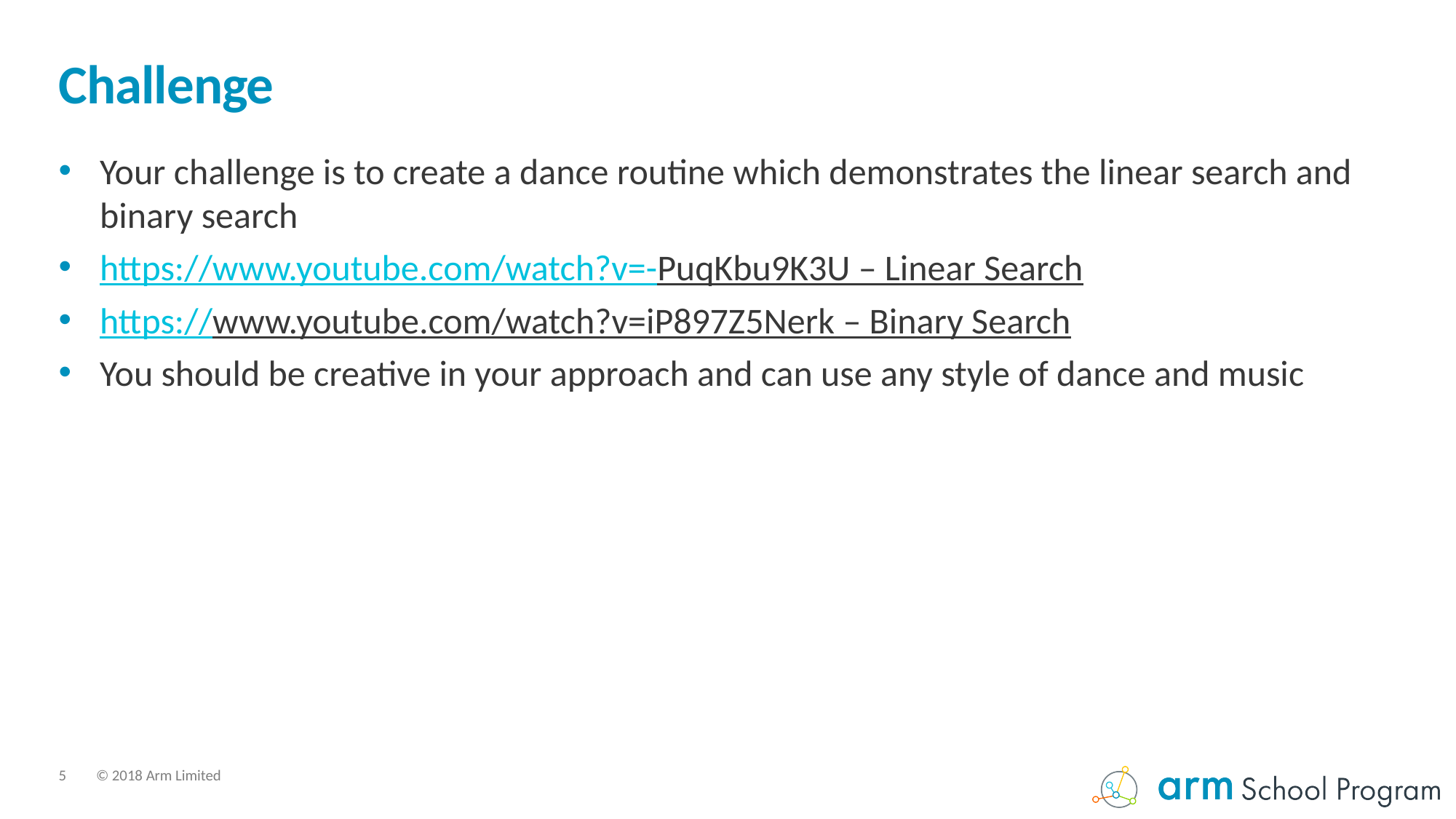

# Challenge
Your challenge is to create a dance routine which demonstrates the linear search and binary search
https://www.youtube.com/watch?v=-PuqKbu9K3U – Linear Search
https://www.youtube.com/watch?v=iP897Z5Nerk – Binary Search
You should be creative in your approach and can use any style of dance and music